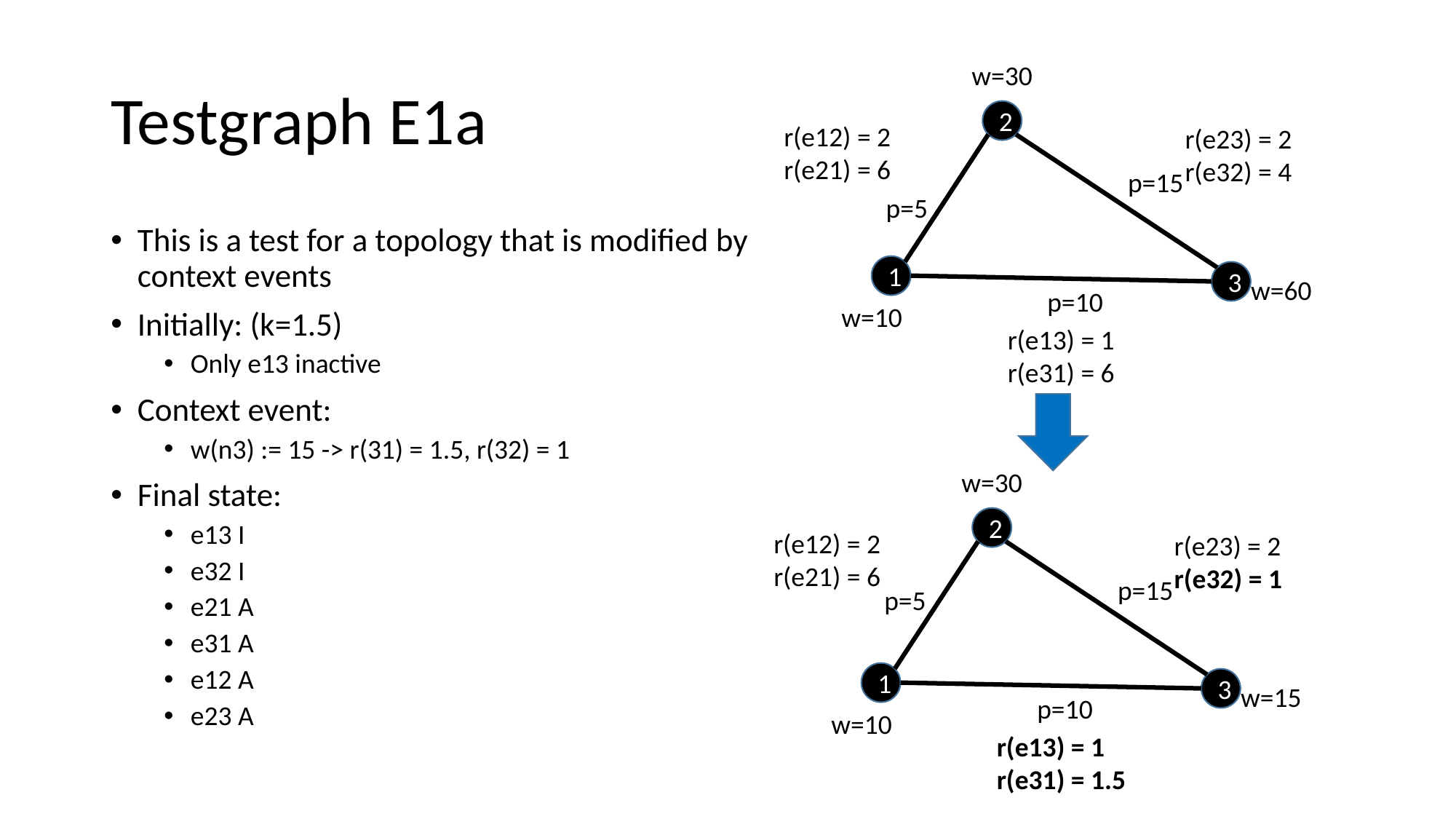

# Testgraph E1a
w=30
2
r(e12) = 2
r(e21) = 6
r(e23) = 2
r(e32) = 4
p=15
p=5
This is a test for a topology that is modified by context events
Initially: (k=1.5)
Only e13 inactive
Context event:
w(n3) := 15 -> r(31) = 1.5, r(32) = 1
Final state:
e13 I
e32 I
e21 A
e31 A
e12 A
e23 A

1
3
w=60
p=10
w=10
r(e13) = 1
r(e31) = 6

w=30
2
r(e12) = 2
r(e21) = 6
r(e23) = 2
r(e32) = 1
p=15
p=5
1
3
w=15
p=10
w=10
r(e13) = 1
r(e31) = 1.5